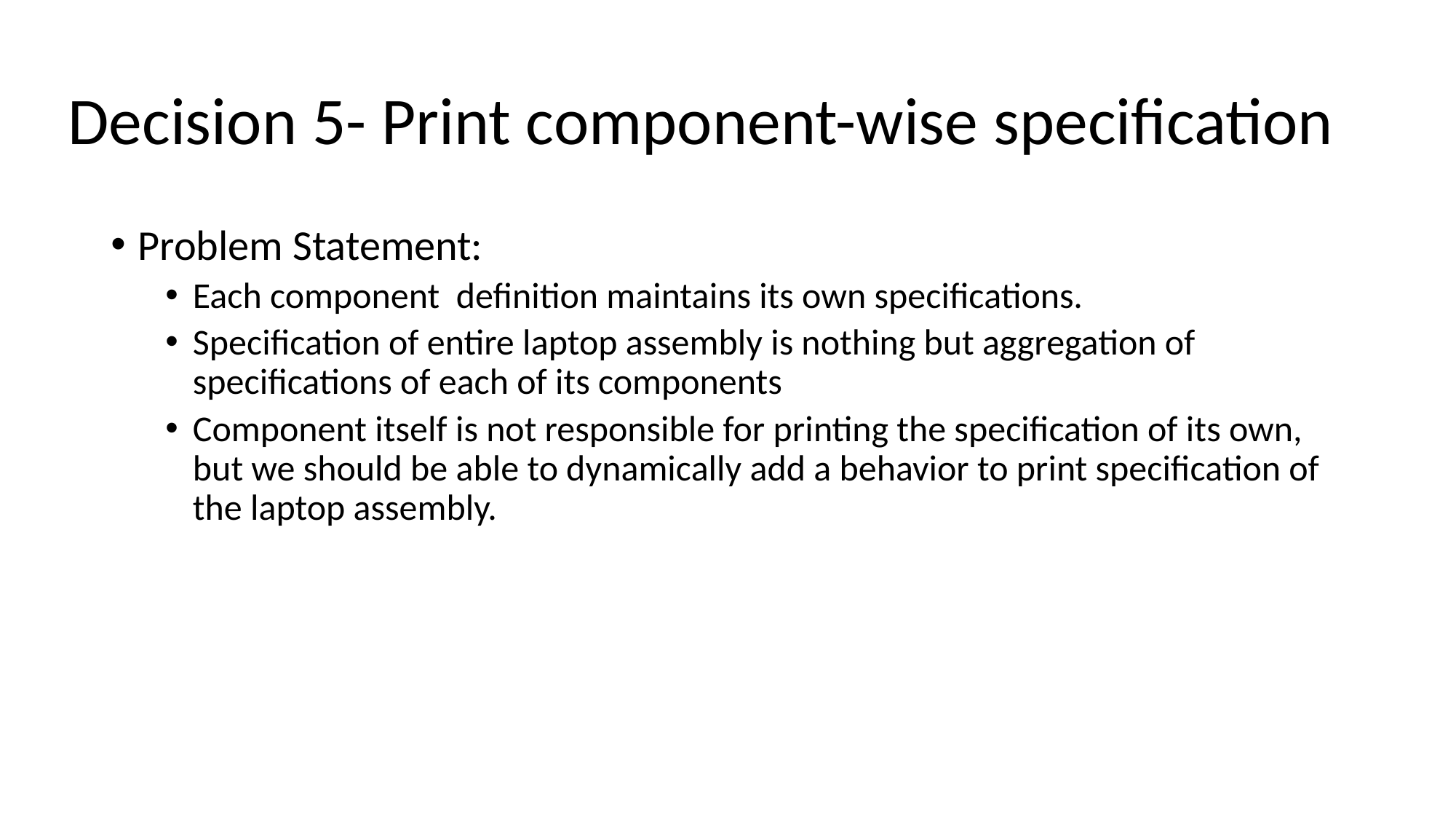

# Decision 5- Print component-wise specification
Problem Statement:
Each component  definition maintains its own specifications.
Specification of entire laptop assembly is nothing but aggregation of specifications of each of its components
Component itself is not responsible for printing the specification of its own, but we should be able to dynamically add a behavior to print specification of the laptop assembly.